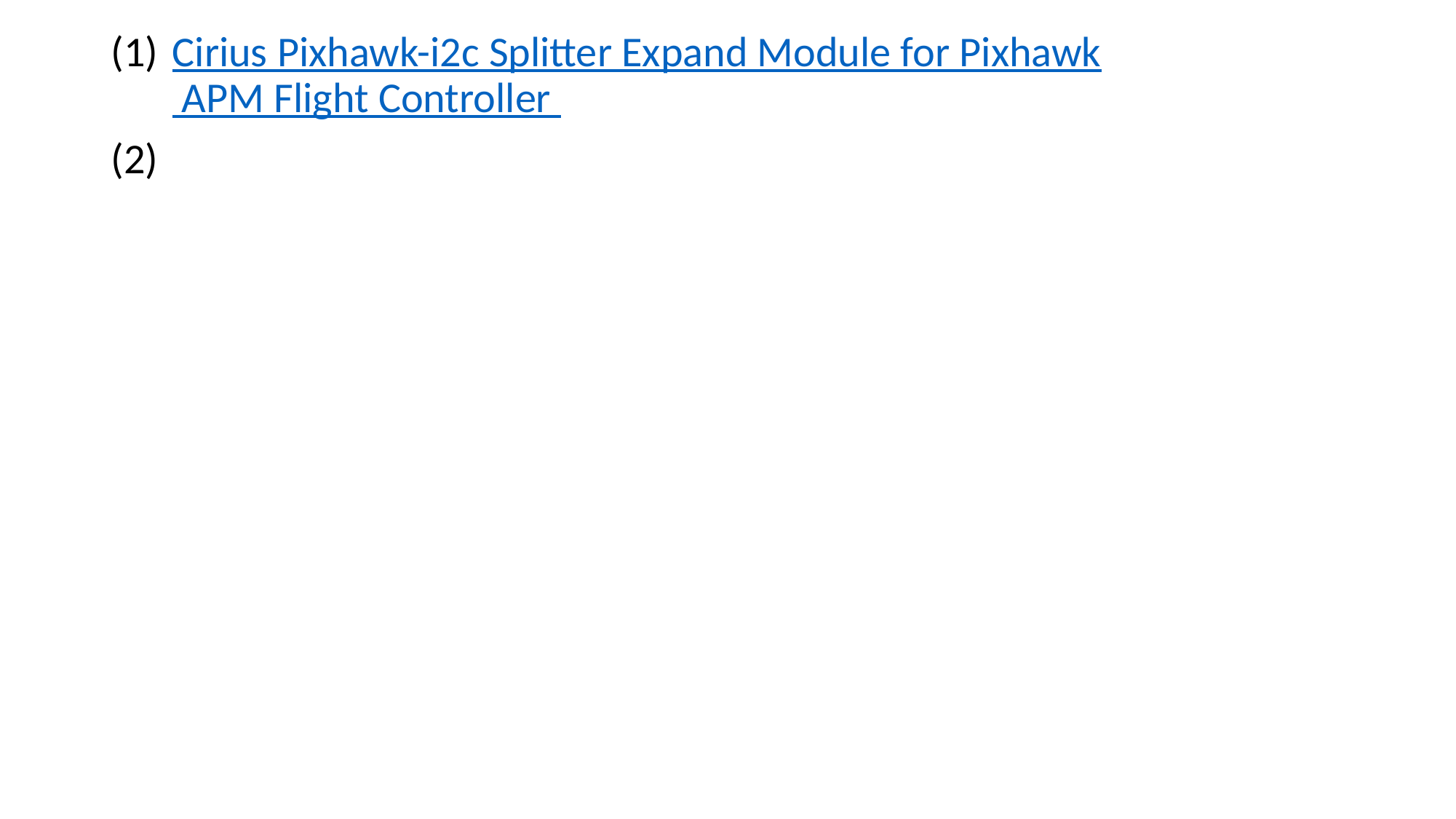

Cirius Pixhawk-i2c Splitter Expand Module for Pixhawk APM Flight Controller